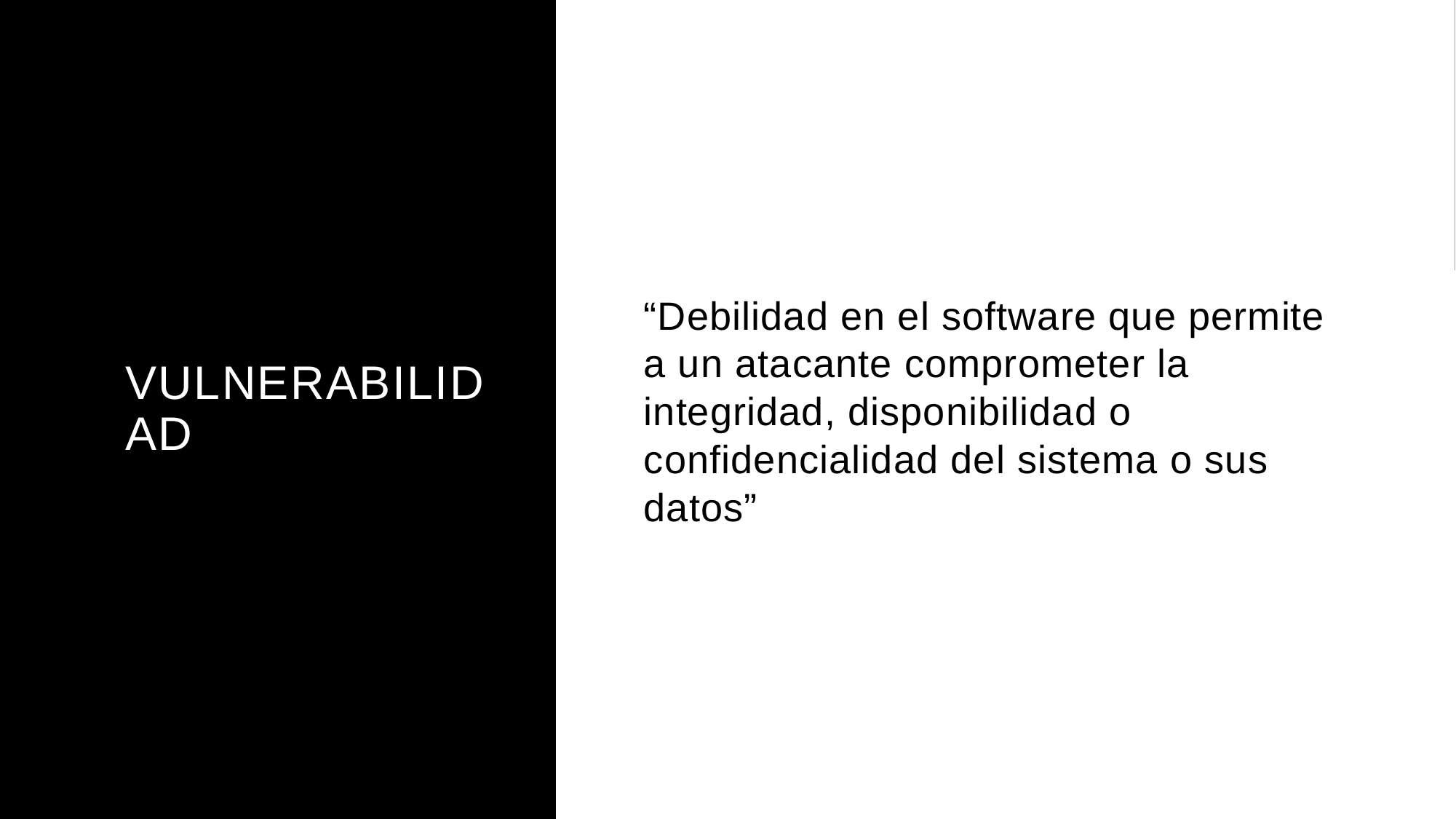

# Vulnerabilidad
“Debilidad en el software que permite a un atacante comprometer la integridad, disponibilidad o confidencialidad del sistema o sus datos”